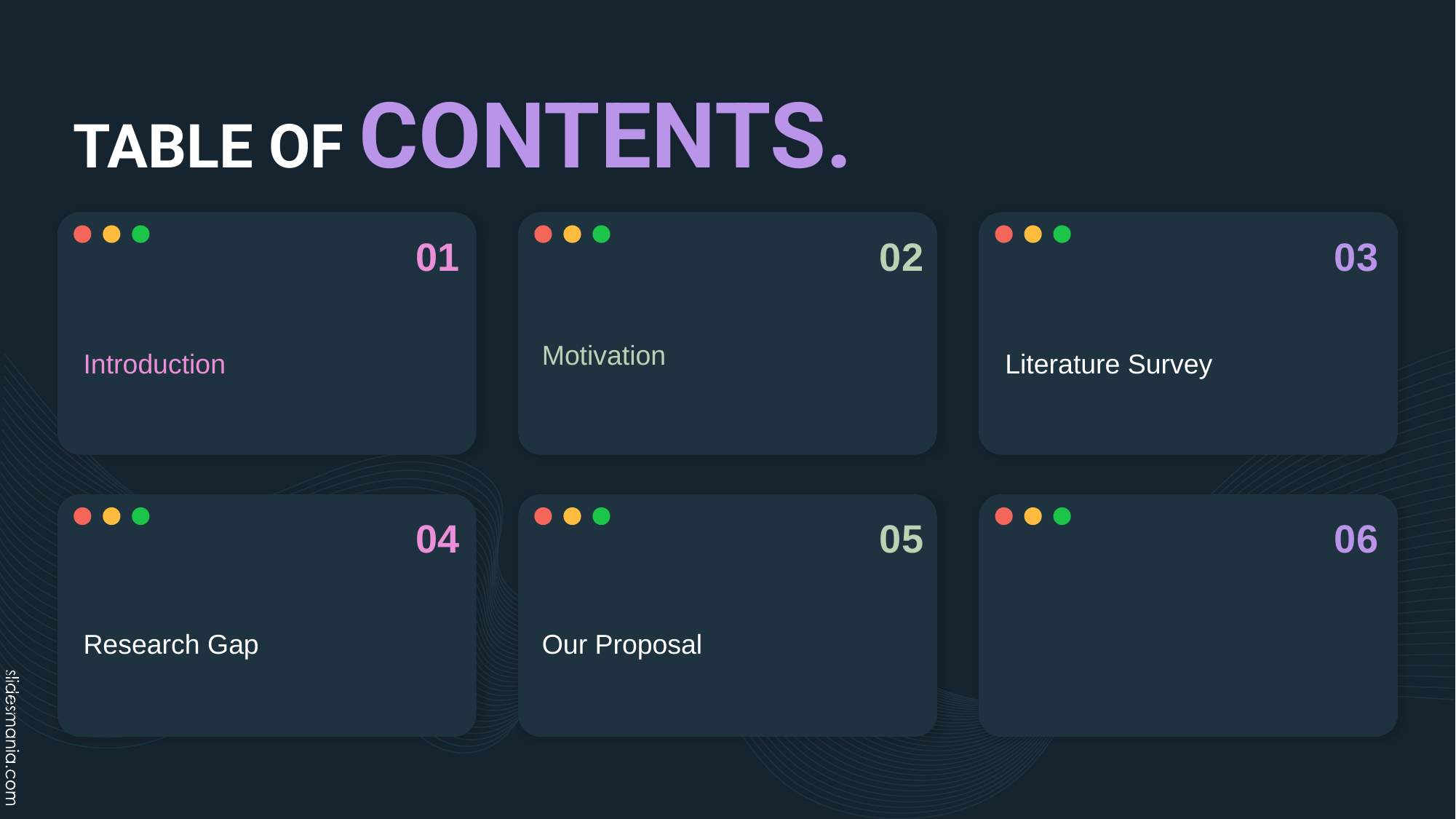

# TABLE OF CONTENTS.
01
02
03
Motivation
Introduction
Literature Survey
04
05
06
Research Gap
Our Proposal